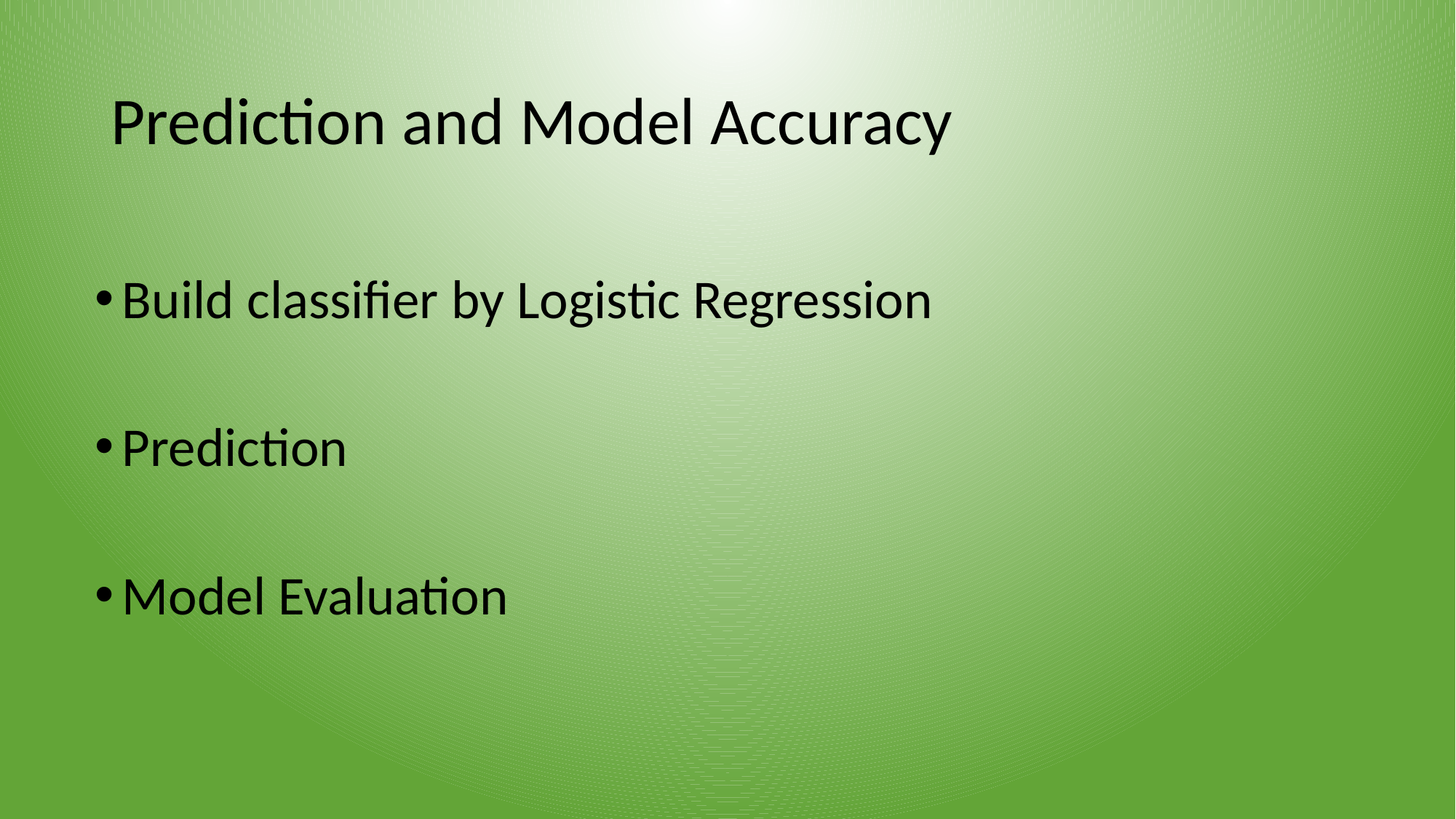

# Prediction and Model Accuracy

Build classifier by Logistic Regression

Prediction

Model Evaluation